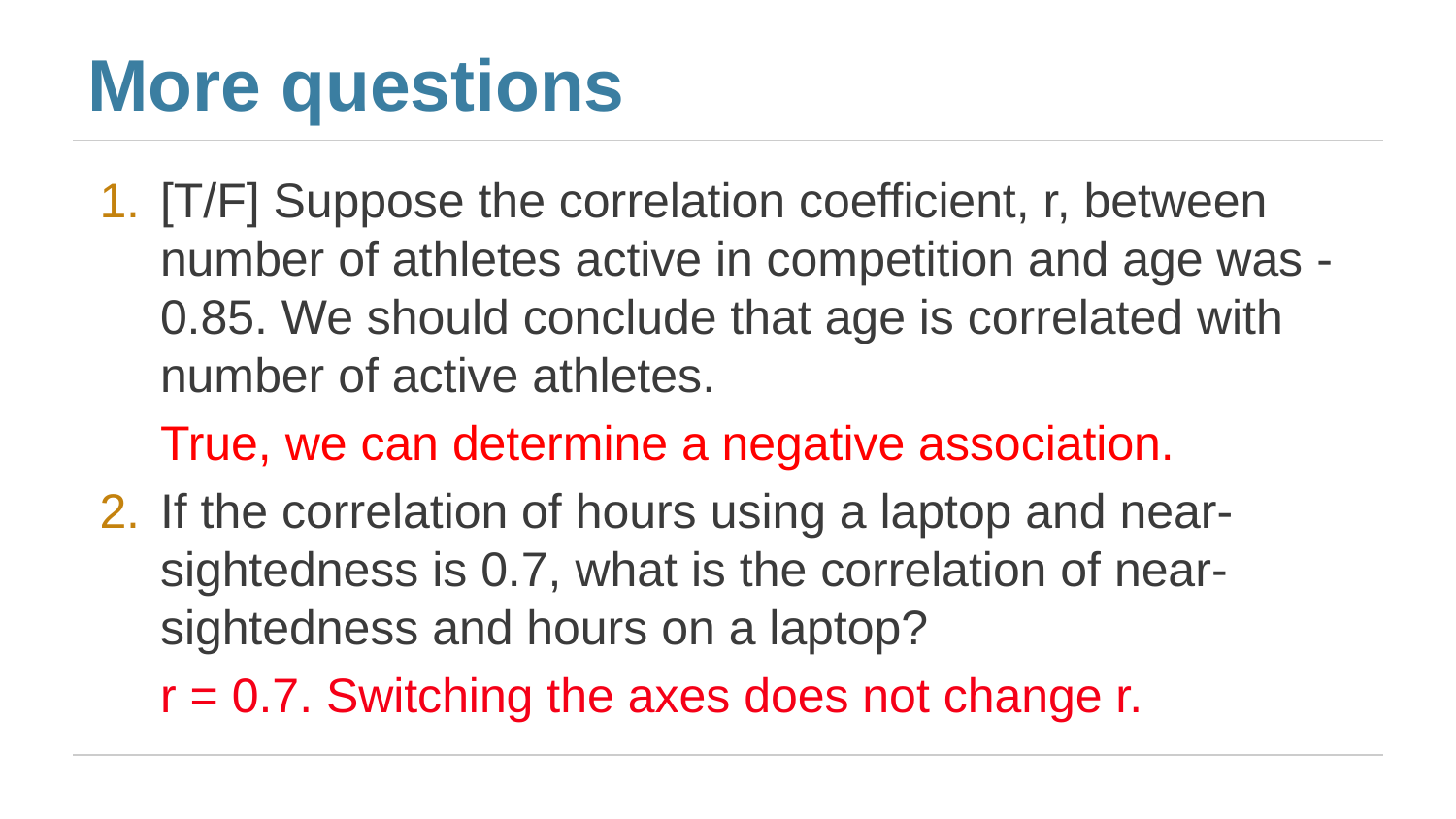

# More questions
[T/F] Suppose the correlation coefficient, r, between number of athletes active in competition and age was -0.85. We should conclude that age is correlated with number of active athletes.
True, we can determine a negative association.
If the correlation of hours using a laptop and near-sightedness is 0.7, what is the correlation of near-sightedness and hours on a laptop?
r = 0.7. Switching the axes does not change r.